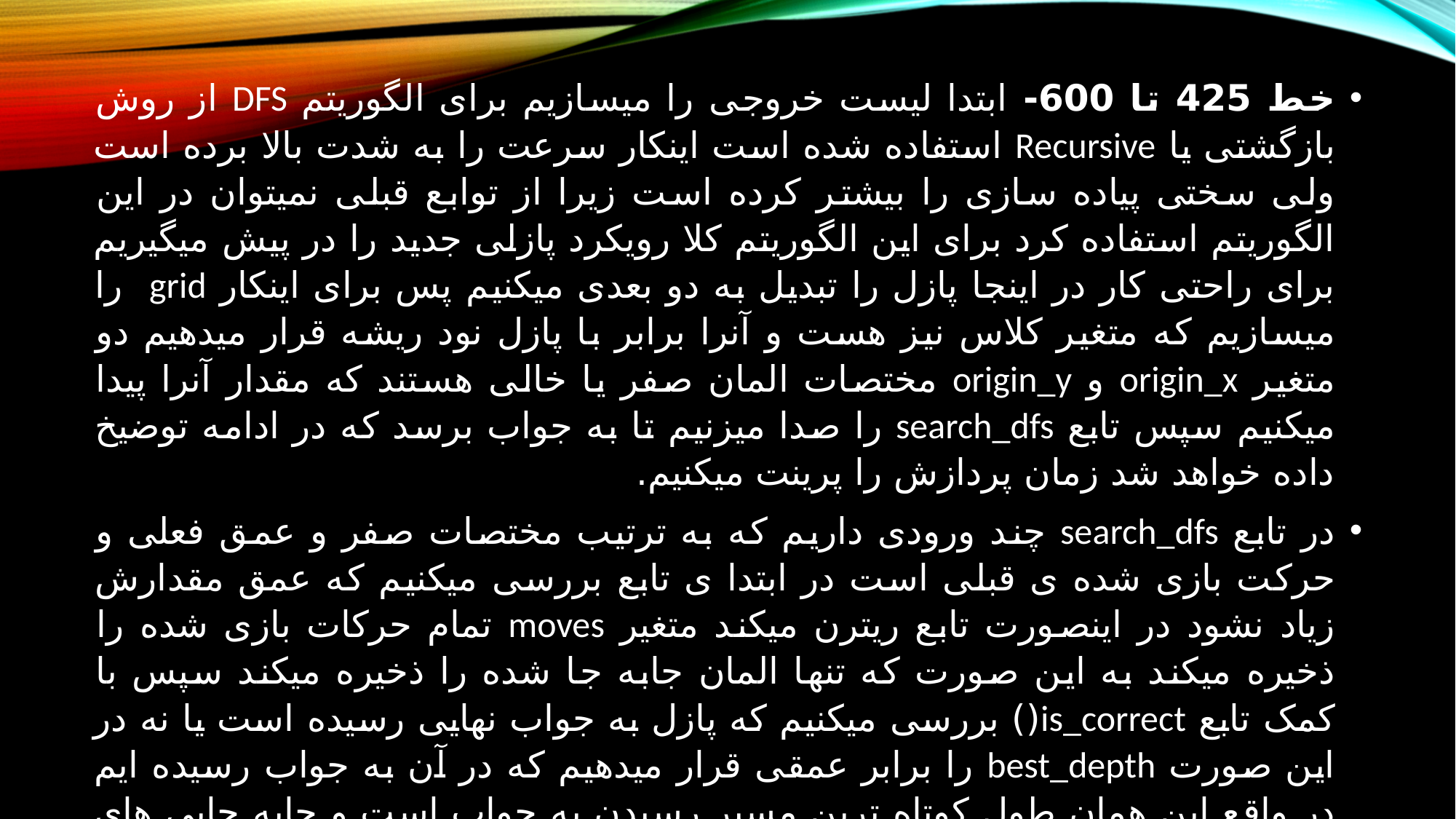

خط 425 تا 600- ابتدا لیست خروجی را میسازیم برای الگوریتم DFS از روش بازگشتی یا Recursive استفاده شده است اینکار سرعت را به شدت بالا برده است ولی سختی پیاده سازی را بیشتر کرده است زیرا از توابع قبلی نمیتوان در این الگوریتم استفاده کرد برای این الگوریتم کلا رویکرد پازلی جدید را در پیش میگیریم برای راحتی کار در اینجا پازل را تبدیل به دو بعدی میکنیم پس برای اینکار grid  را میسازیم که متغیر کلاس نیز هست و آنرا برابر با پازل نود ریشه قرار میدهیم دو متغیر origin_x و origin_y مختصات المان صفر یا خالی هستند که مقدار آنرا پیدا میکنیم سپس تابع search_dfs را صدا میزنیم تا به جواب برسد که در ادامه توضیخ داده خواهد شد زمان پردازش را پرینت میکنیم.
در تابع search_dfs چند ورودی داریم که به ترتیب مختصات صفر و عمق فعلی و حرکت بازی شده ی قبلی است در ابتدا ی تابع بررسی میکنیم که عمق مقدارش زیاد نشود در اینصورت تابع ریترن میکند متغیر moves تمام حرکات بازی شده را ذخیره میکند به این صورت که تنها المان جابه جا شده را ذخیره میکند سپس با کمک تابع is_correct() بررسی میکنیم که پازل به جواب نهایی رسیده است یا نه در این صورت best_depth را برابر عمقی قرار میدهیم که در آن به جواب رسیده ایم در واقع این همان طول کوتاه ترین مسیر رسیدن به جواب است و جابه جایی های ما نیز در کوتاه ترین حالت نیز قرار دارد و باید انرا در best_moves بریزیم این کار چنیدن بار آپدیت میشود تا به بهرین حالت برسد.